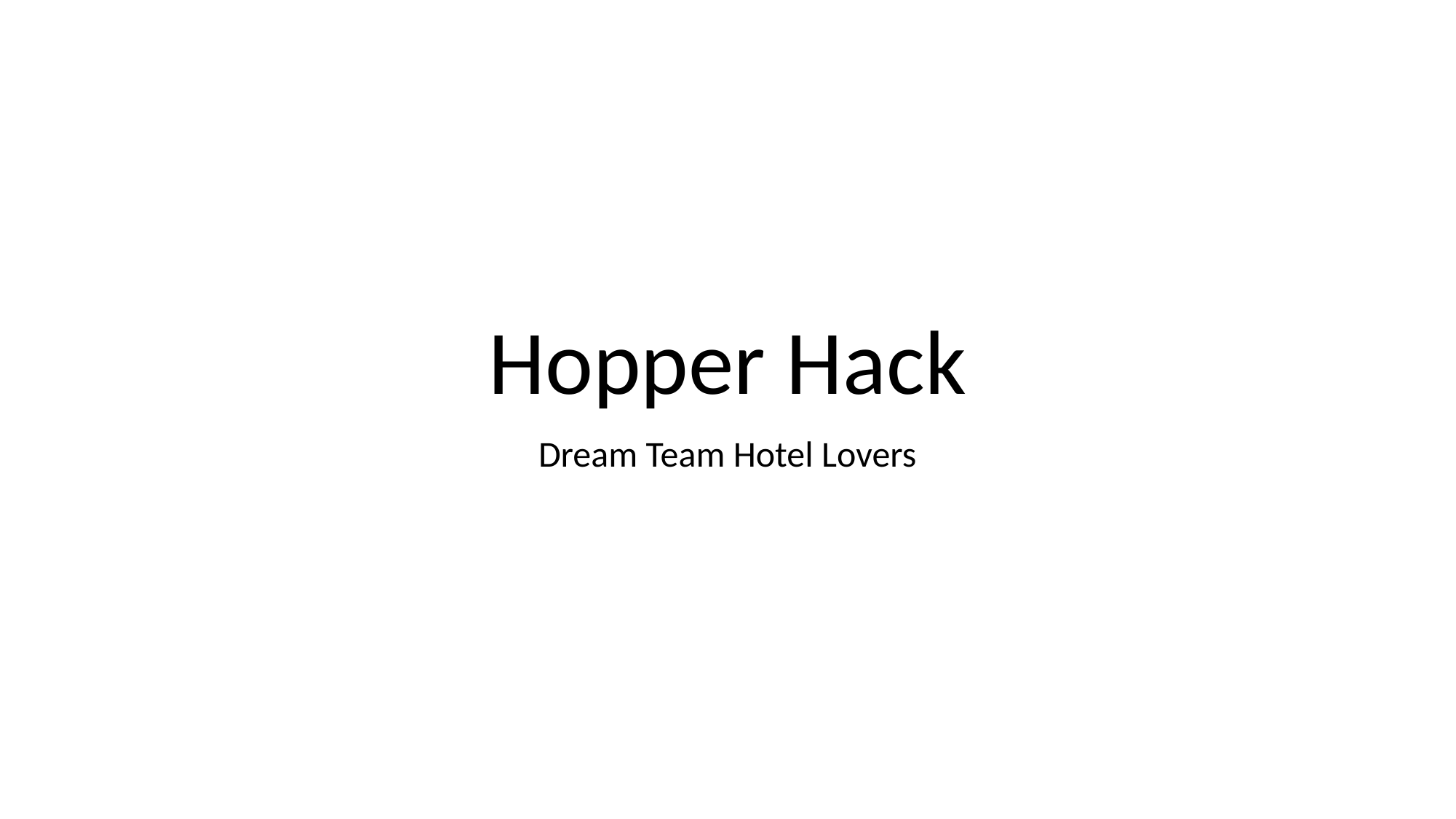

# Hopper Hack
Dream Team Hotel Lovers